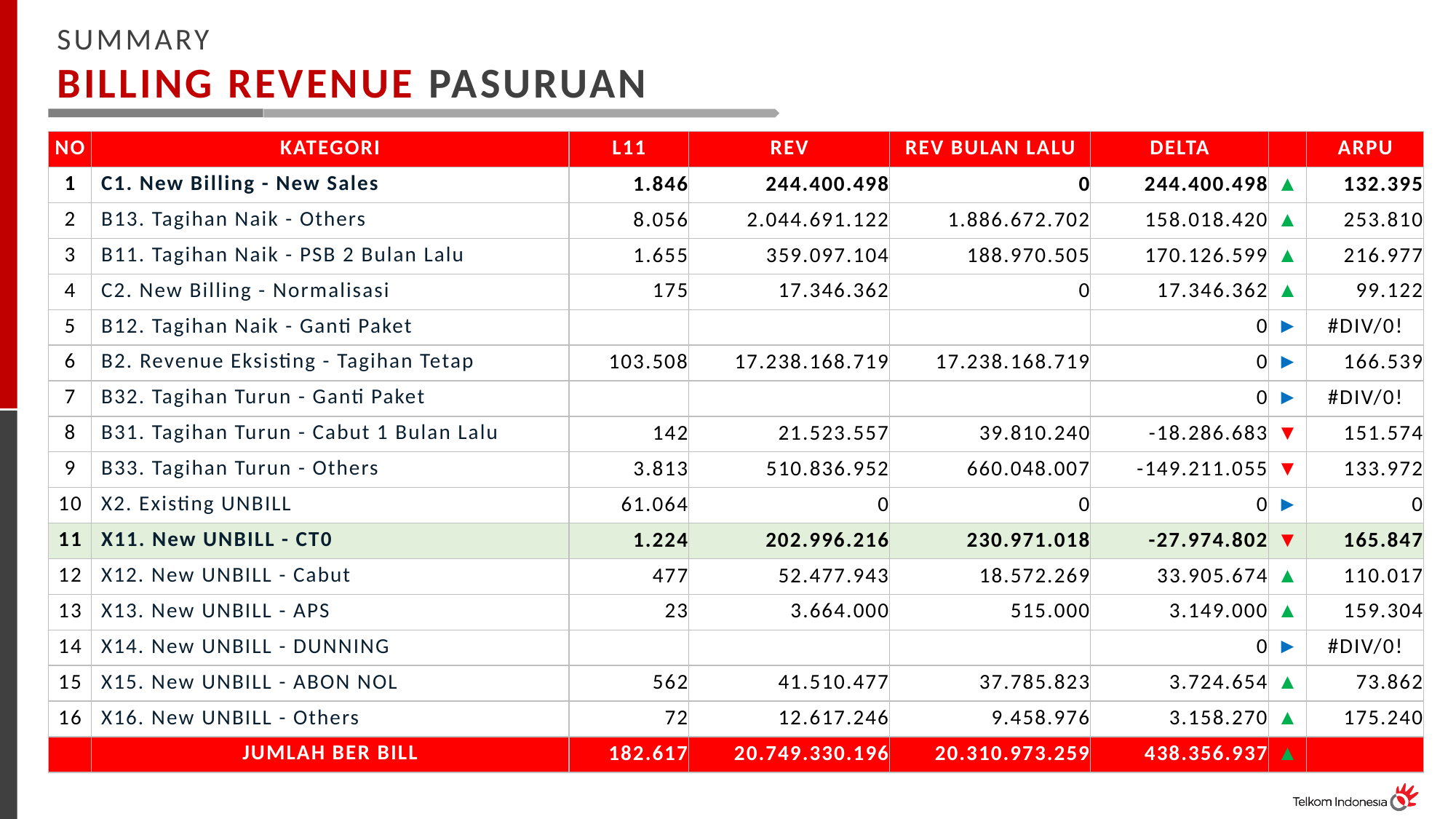

SUMMARY
BILLING REVENUE PASURUAN

| NO | KATEGORI | L11 | REV | REV BULAN LALU | DELTA |  | ARPU |
| --- | --- | --- | --- | --- | --- | --- | --- |
| 1 | C1. New Billing - New Sales | 1.846 | 244.400.498 | 0 | 244.400.498 | ▲ | 132.395 |
| 2 | B13. Tagihan Naik - Others | 8.056 | 2.044.691.122 | 1.886.672.702 | 158.018.420 | ▲ | 253.810 |
| 3 | B11. Tagihan Naik - PSB 2 Bulan Lalu | 1.655 | 359.097.104 | 188.970.505 | 170.126.599 | ▲ | 216.977 |
| 4 | C2. New Billing - Normalisasi | 175 | 17.346.362 | 0 | 17.346.362 | ▲ | 99.122 |
| 5 | B12. Tagihan Naik - Ganti Paket |  |  |  | 0 | ► | #DIV/0! |
| 6 | B2. Revenue Eksisting - Tagihan Tetap | 103.508 | 17.238.168.719 | 17.238.168.719 | 0 | ► | 166.539 |
| 7 | B32. Tagihan Turun - Ganti Paket |  |  |  | 0 | ► | #DIV/0! |
| 8 | B31. Tagihan Turun - Cabut 1 Bulan Lalu | 142 | 21.523.557 | 39.810.240 | -18.286.683 | ▼ | 151.574 |
| 9 | B33. Tagihan Turun - Others | 3.813 | 510.836.952 | 660.048.007 | -149.211.055 | ▼ | 133.972 |
| 10 | X2. Existing UNBILL | 61.064 | 0 | 0 | 0 | ► | 0 |
| 11 | X11. New UNBILL - CT0 | 1.224 | 202.996.216 | 230.971.018 | -27.974.802 | ▼ | 165.847 |
| 12 | X12. New UNBILL - Cabut | 477 | 52.477.943 | 18.572.269 | 33.905.674 | ▲ | 110.017 |
| 13 | X13. New UNBILL - APS | 23 | 3.664.000 | 515.000 | 3.149.000 | ▲ | 159.304 |
| 14 | X14. New UNBILL - DUNNING |  |  |  | 0 | ► | #DIV/0! |
| 15 | X15. New UNBILL - ABON NOL | 562 | 41.510.477 | 37.785.823 | 3.724.654 | ▲ | 73.862 |
| 16 | X16. New UNBILL - Others | 72 | 12.617.246 | 9.458.976 | 3.158.270 | ▲ | 175.240 |
|  | JUMLAH BER BILL | 182.617 | 20.749.330.196 | 20.310.973.259 | 438.356.937 | ▲ |  |